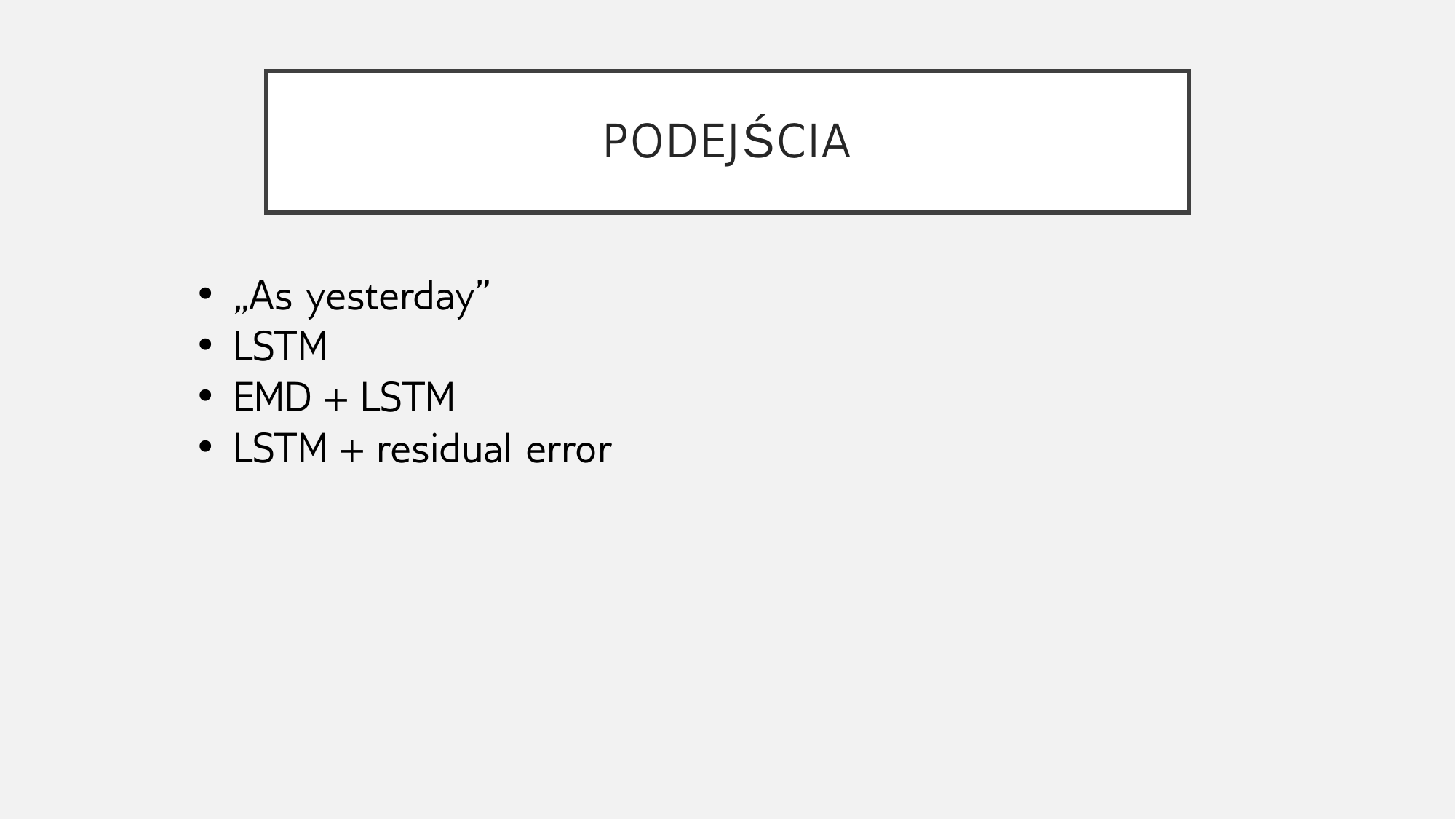

# Podejścia
„As yesterday”
LSTM
EMD + LSTM
LSTM + residual error